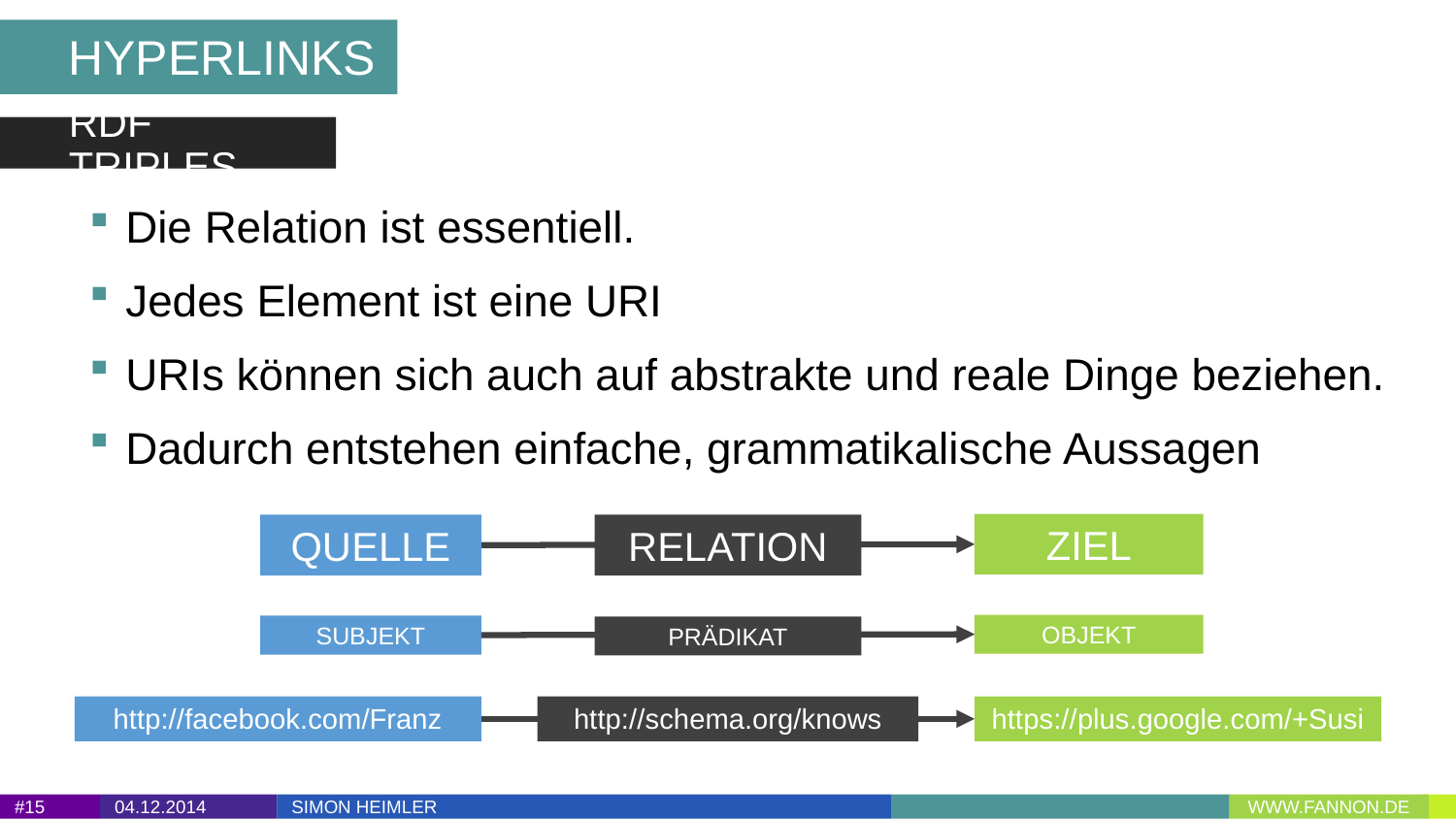

HYPERLINKS
RDF TRIPLES
Die Relation ist essentiell.
Jedes Element ist eine URI
URIs können sich auch auf abstrakte und reale Dinge beziehen.
Dadurch entstehen einfache, grammatikalische Aussagen
ZIEL
QUELLE
RELATION
OBJEKT
SUBJEKT
PRÄDIKAT
http://facebook.com/Franz
http://schema.org/knows
https://plus.google.com/+Susi